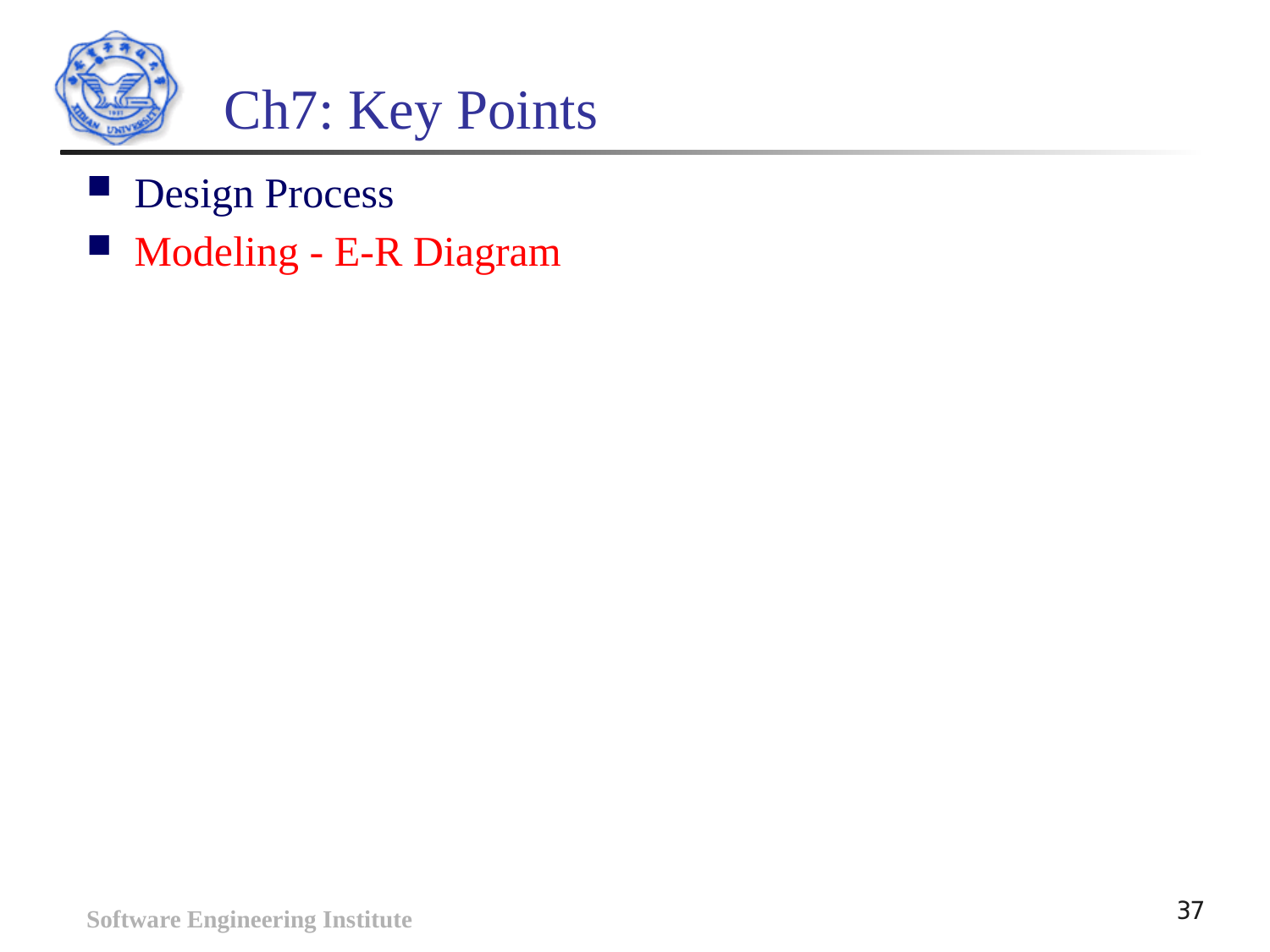

# Ch7: Key Points
Design Process
Modeling - E-R Diagram

Software Engineering Institute
37